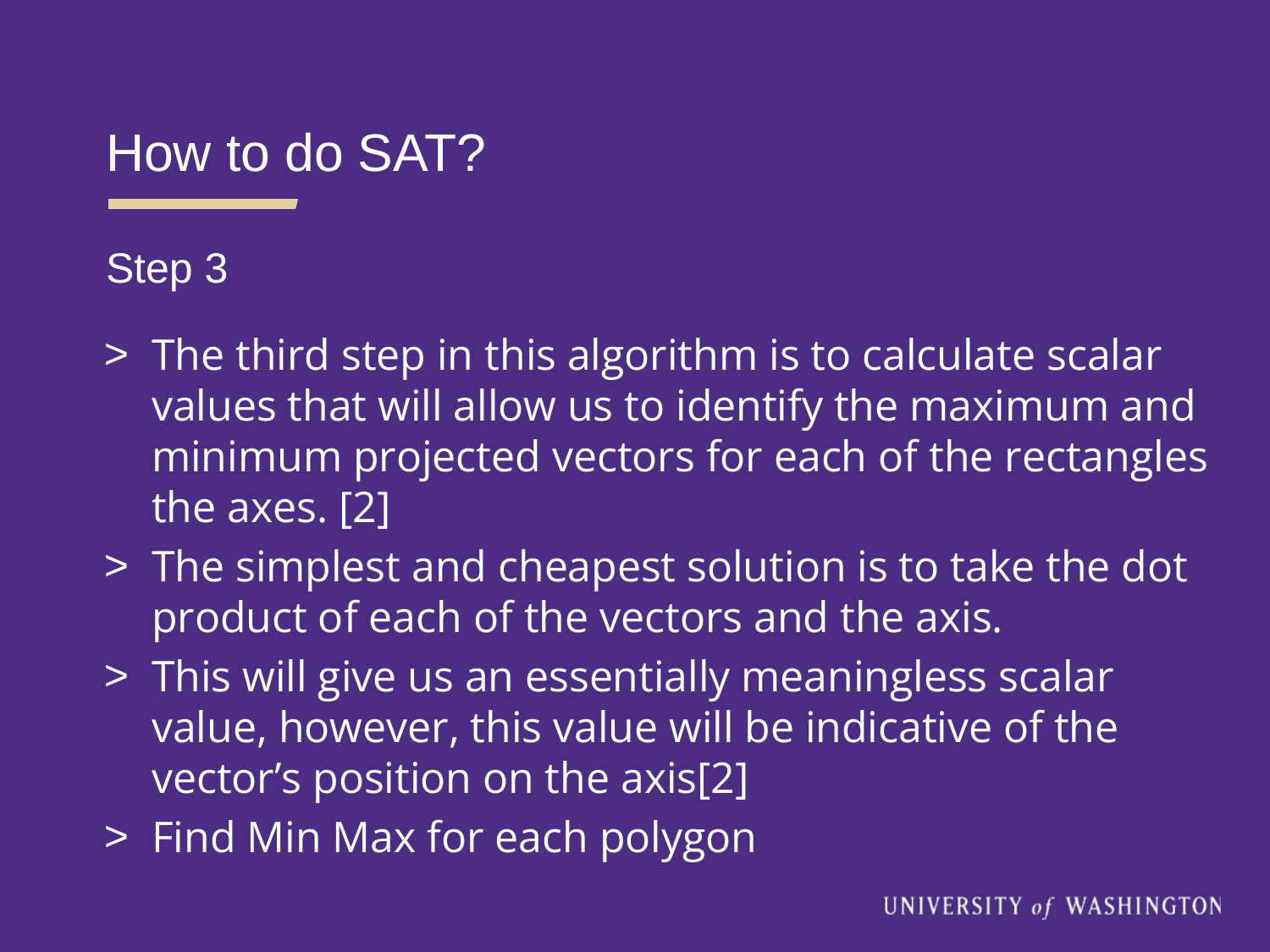

How to do SAT?
Step 3
The third step in this algorithm is to calculate scalar values that will allow us to identify the maximum and minimum projected vectors for each of the rectangles the axes. [2]
The simplest and cheapest solution is to take the dot product of each of the vectors and the axis.
This will give us an essentially meaningless scalar value, however, this value will be indicative of the vector’s position on the axis[2]
Find Min Max for each polygon